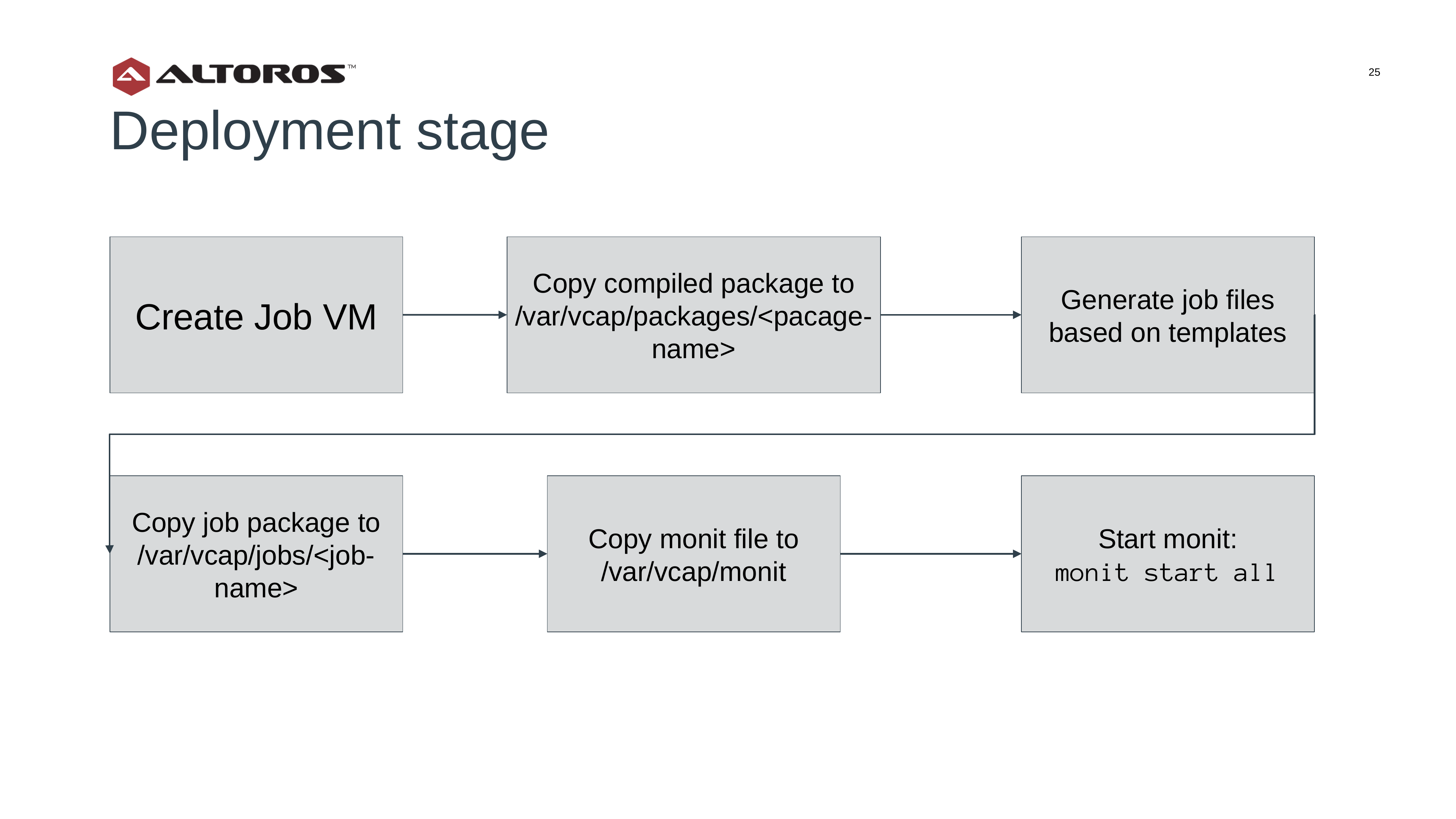

25
Deployment stage
Create Job VM
Generate job files based on templates
Copy compiled package to /var/vcap/packages/<pacage-name>
Copy job package to /var/vcap/jobs/<job-name>
Copy monit file to /var/vcap/monit
Start monit:
monit start all